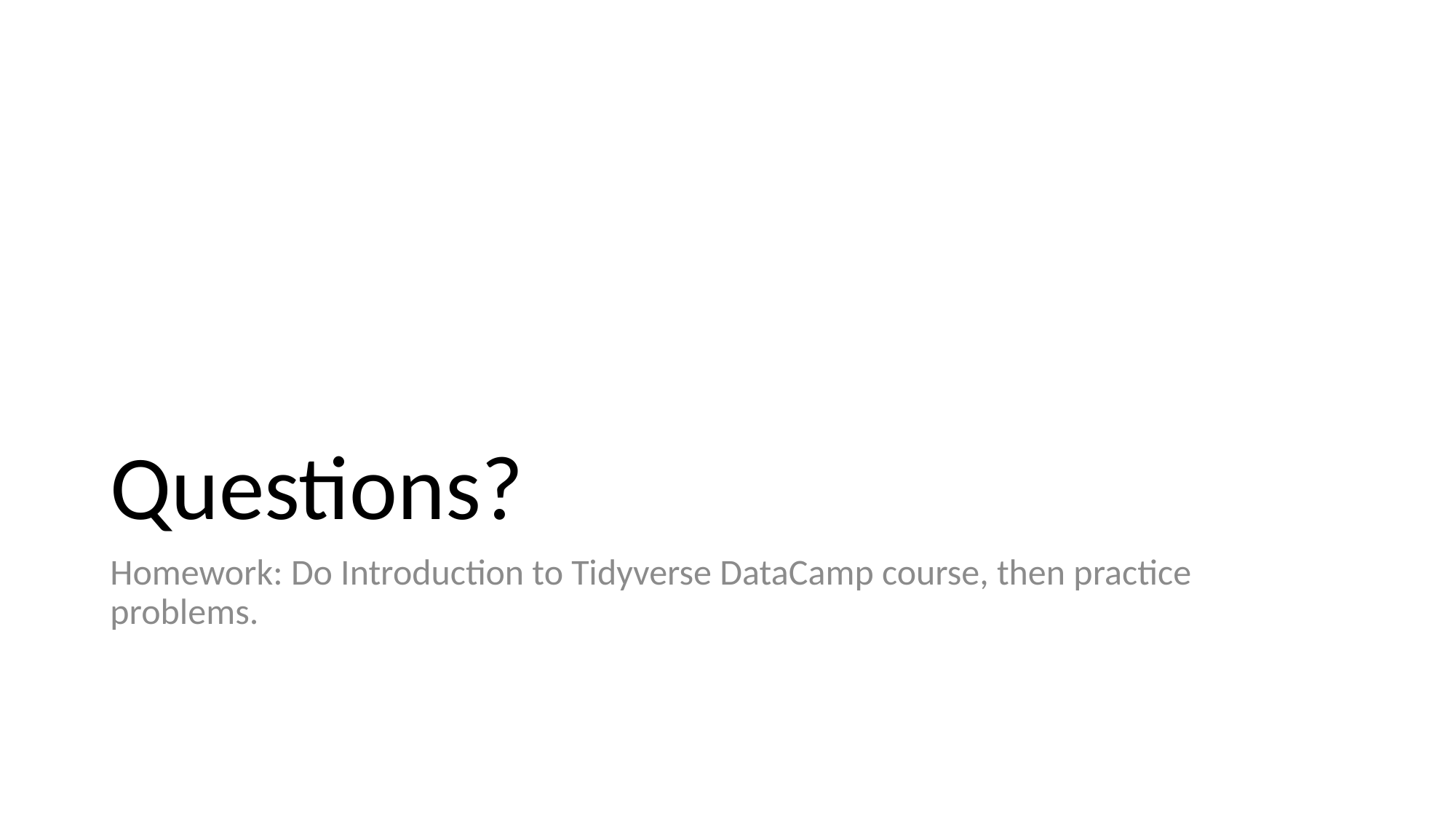

# Questions?
Homework: Do Introduction to Tidyverse DataCamp course, then practice problems.